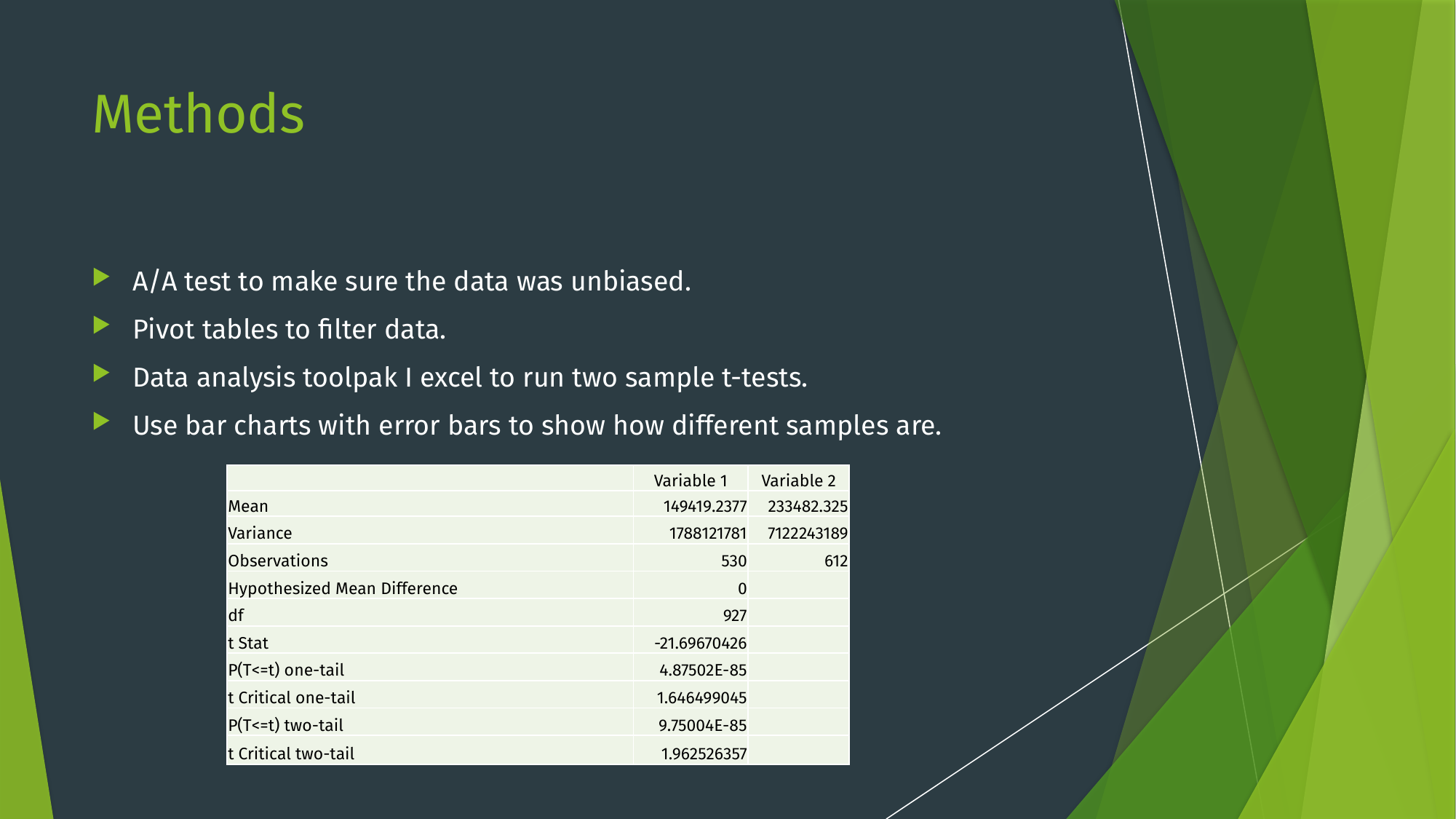

# Methods
A/A test to make sure the data was unbiased.
Pivot tables to filter data.
Data analysis toolpak I excel to run two sample t-tests.
Use bar charts with error bars to show how different samples are.

|  | Variable 1 | Variable 2 |
| --- | --- | --- |
| Mean | 149419.2377 | 233482.325 |
| Variance | 1788121781 | 7122243189 |
| Observations | 530 | 612 |
| Hypothesized Mean Difference | 0 |  |
| df | 927 |  |
| t Stat | -21.69670426 |  |
| P(T<=t) one-tail | 4.87502E-85 |  |
| t Critical one-tail | 1.646499045 |  |
| P(T<=t) two-tail | 9.75004E-85 |  |
| t Critical two-tail | 1.962526357 |  |